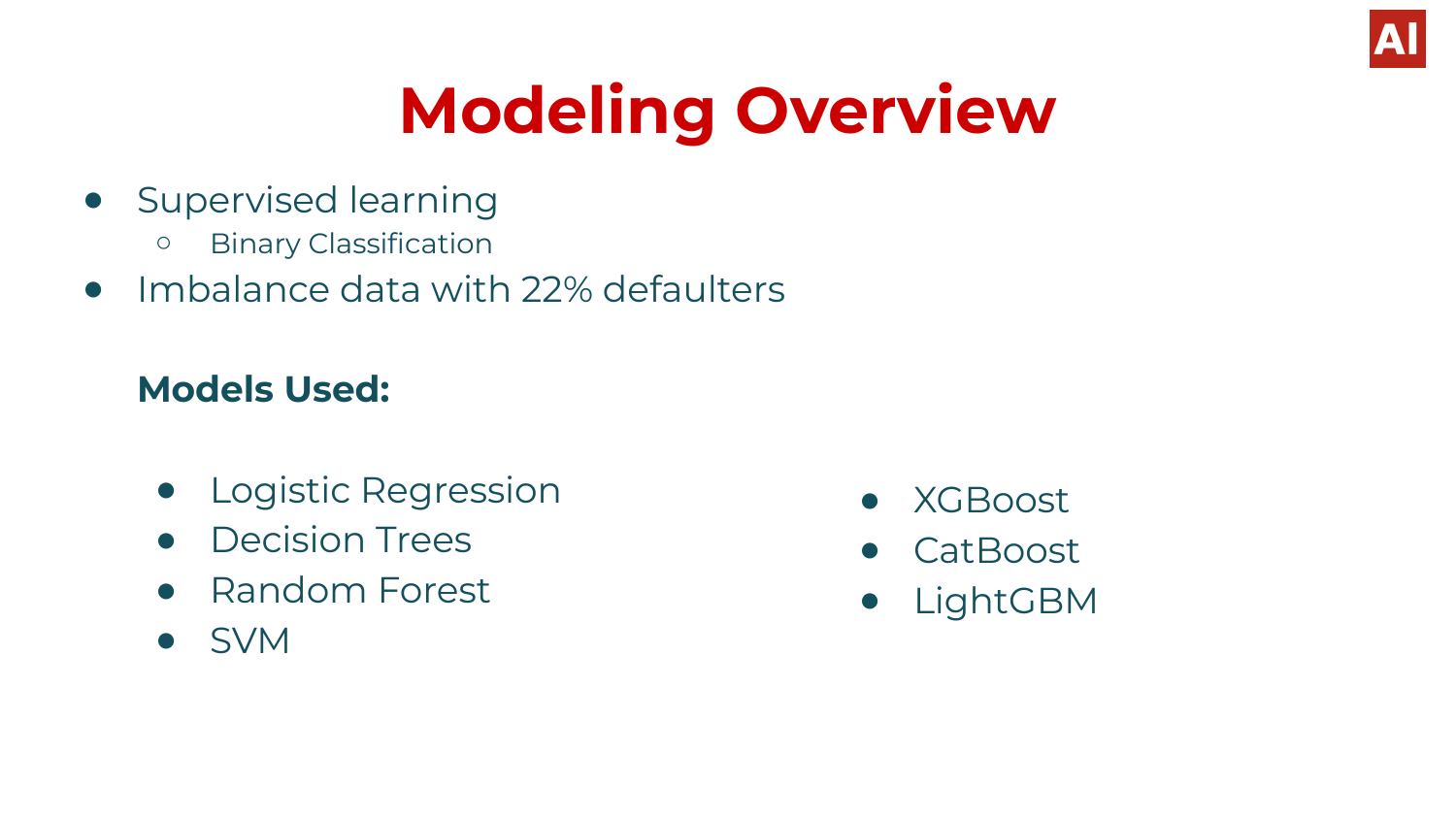

# Modeling Overview
Supervised learning
Binary Classification
Imbalance data with 22% defaulters

Models Used:

Logistic Regression
Decision Trees
Random Forest
SVM

XGBoost
CatBoost
LightGBM